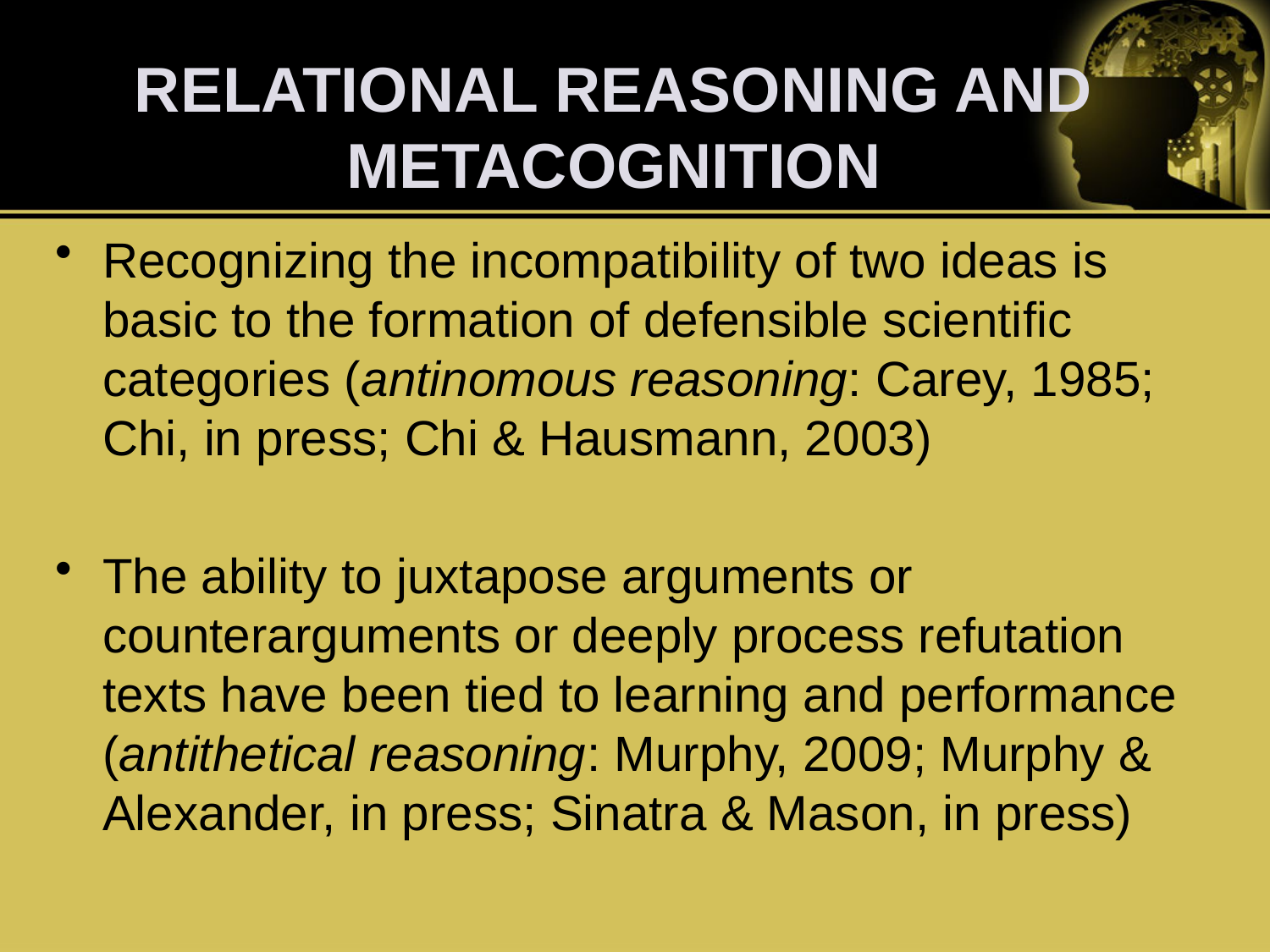

RELATIONAL REASONING AND METACOGNITION
Recognizing the incompatibility of two ideas is basic to the formation of defensible scientific categories (antinomous reasoning: Carey, 1985; Chi, in press; Chi & Hausmann, 2003)

The ability to juxtapose arguments or counterarguments or deeply process refutation texts have been tied to learning and performance (antithetical reasoning: Murphy, 2009; Murphy & Alexander, in press; Sinatra & Mason, in press)